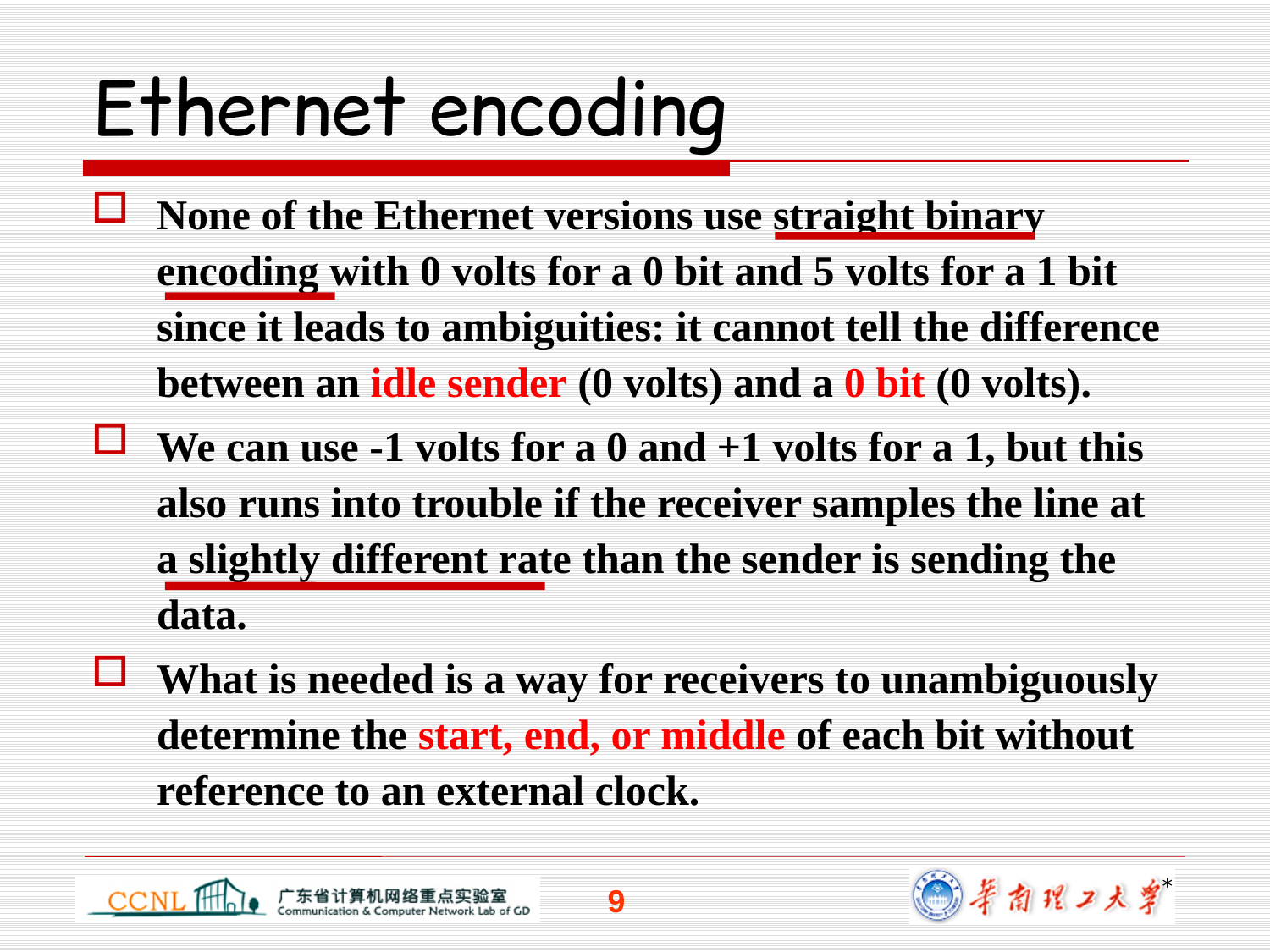

# Ethernet encoding
None of the Ethernet versions use straight binary encoding with 0 volts for a 0 bit and 5 volts for a 1 bit since it leads to ambiguities: it cannot tell the difference between an idle sender (0 volts) and a 0 bit (0 volts).
We can use -1 volts for a 0 and +1 volts for a 1, but this also runs into trouble if the receiver samples the line at a slightly different rate than the sender is sending the data.
What is needed is a way for receivers to unambiguously determine the start, end, or middle of each bit without reference to an external clock.

*